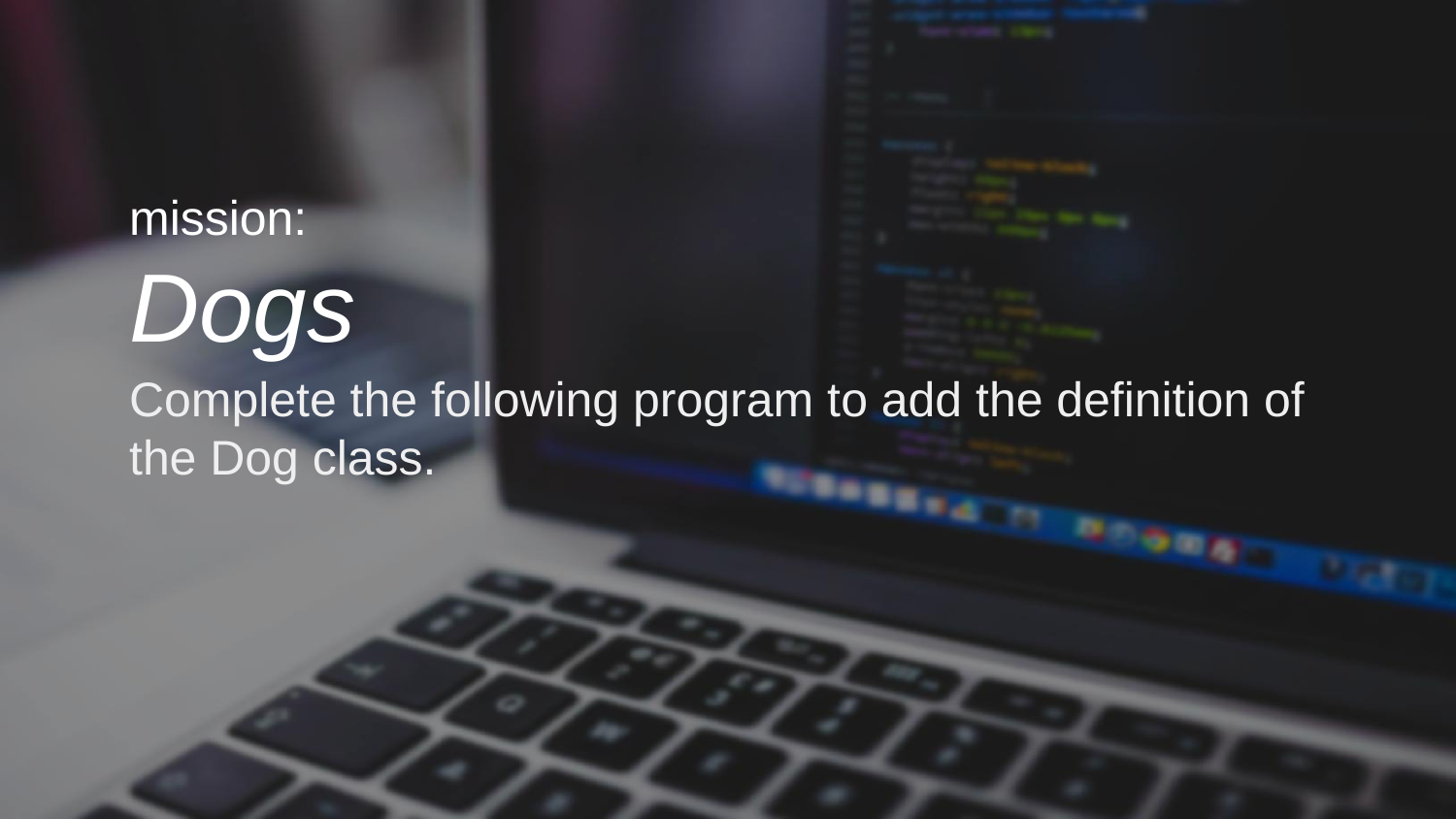

mission:
Dogs
Complete the following program to add the definition of the Dog class.